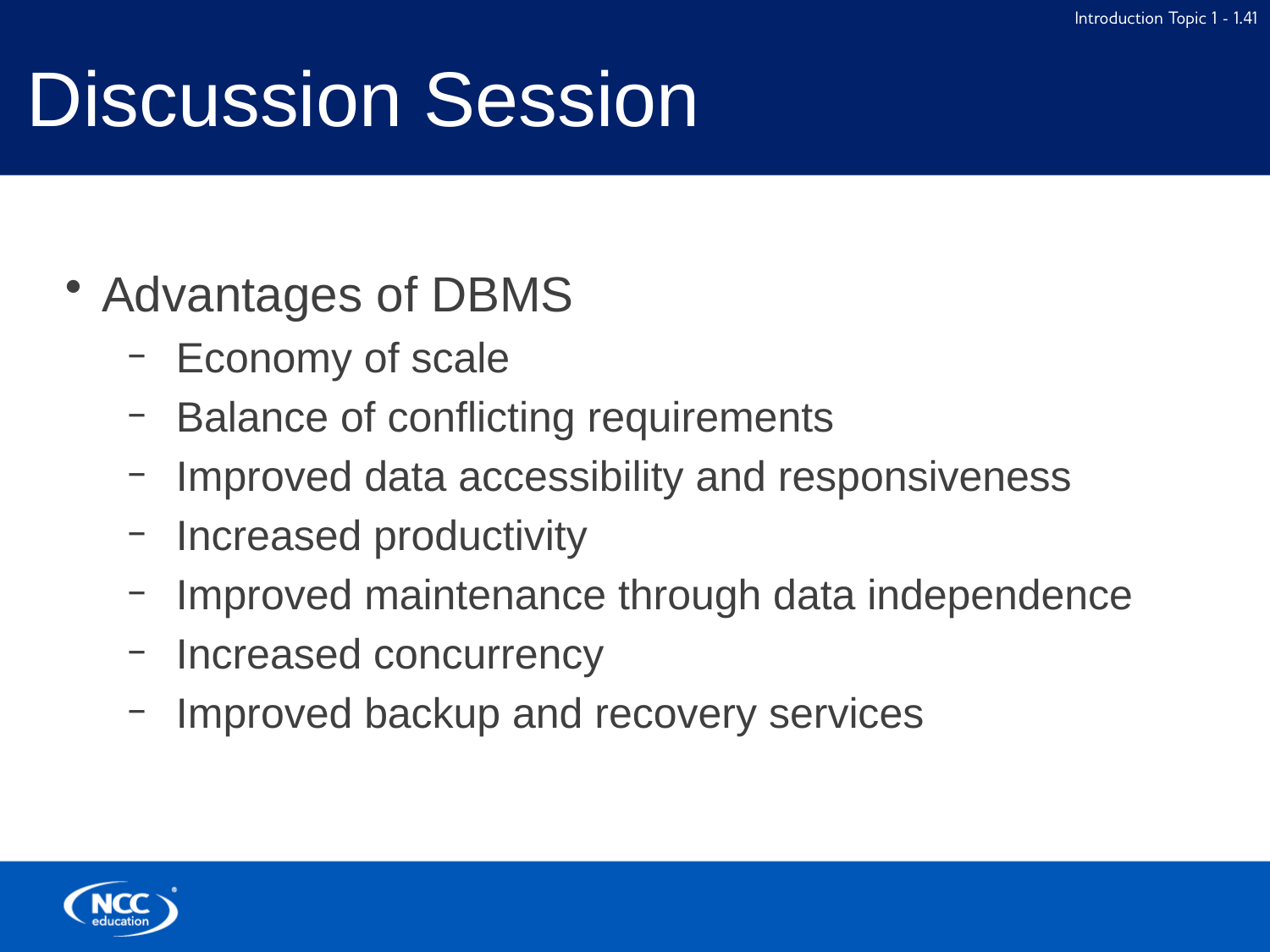

Discussion Session
Advantages of DBMS
Economy of scale
Balance of conflicting requirements
Improved data accessibility and responsiveness
Increased productivity
Improved maintenance through data independence
Increased concurrency
Improved backup and recovery services